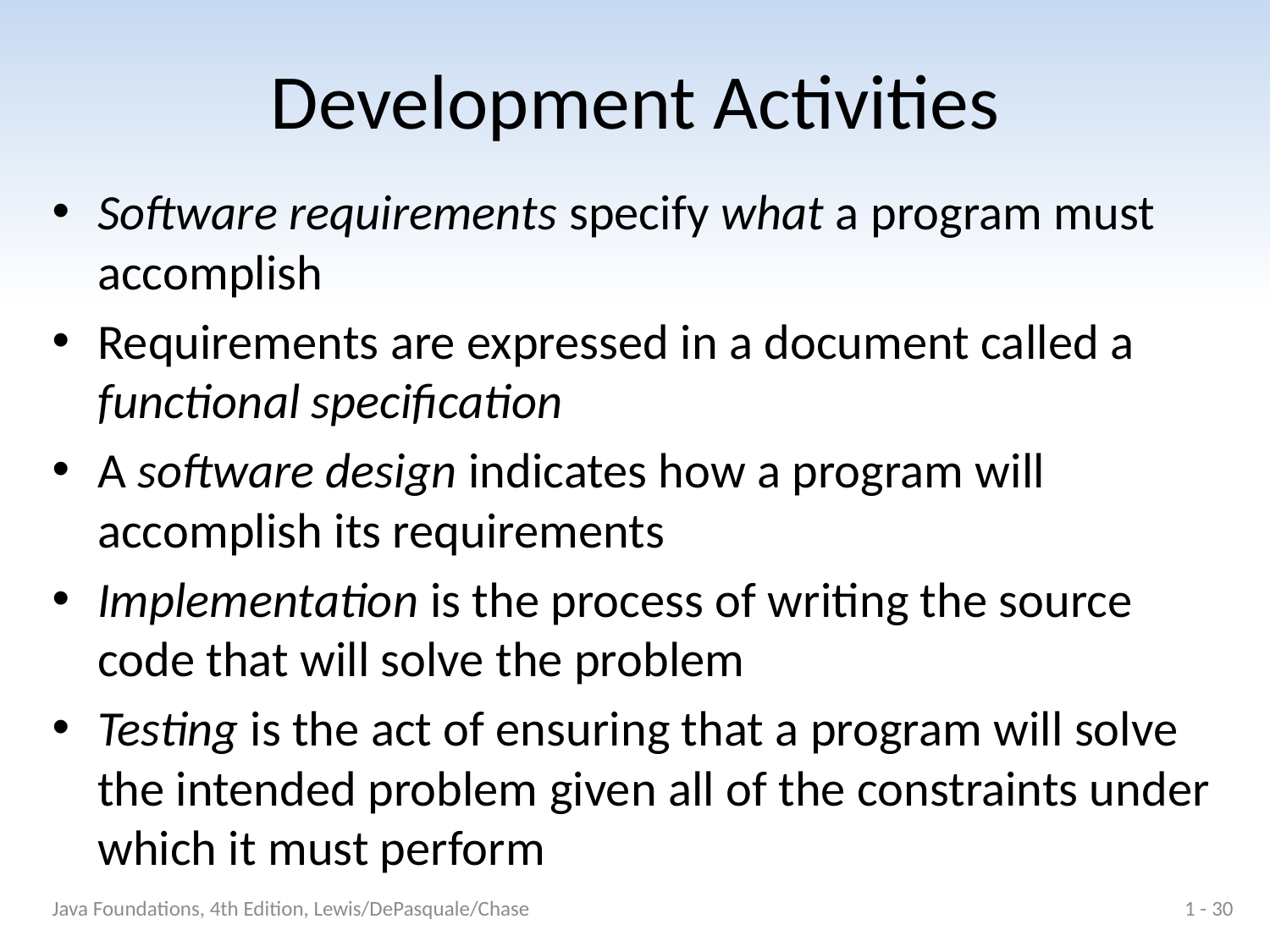

# Development Activities
Software requirements specify what a program must accomplish
Requirements are expressed in a document called a functional specification
A software design indicates how a program will accomplish its requirements
Implementation is the process of writing the source code that will solve the problem
Testing is the act of ensuring that a program will solve the intended problem given all of the constraints under which it must perform
Java Foundations, 4th Edition, Lewis/DePasquale/Chase
1 - 30